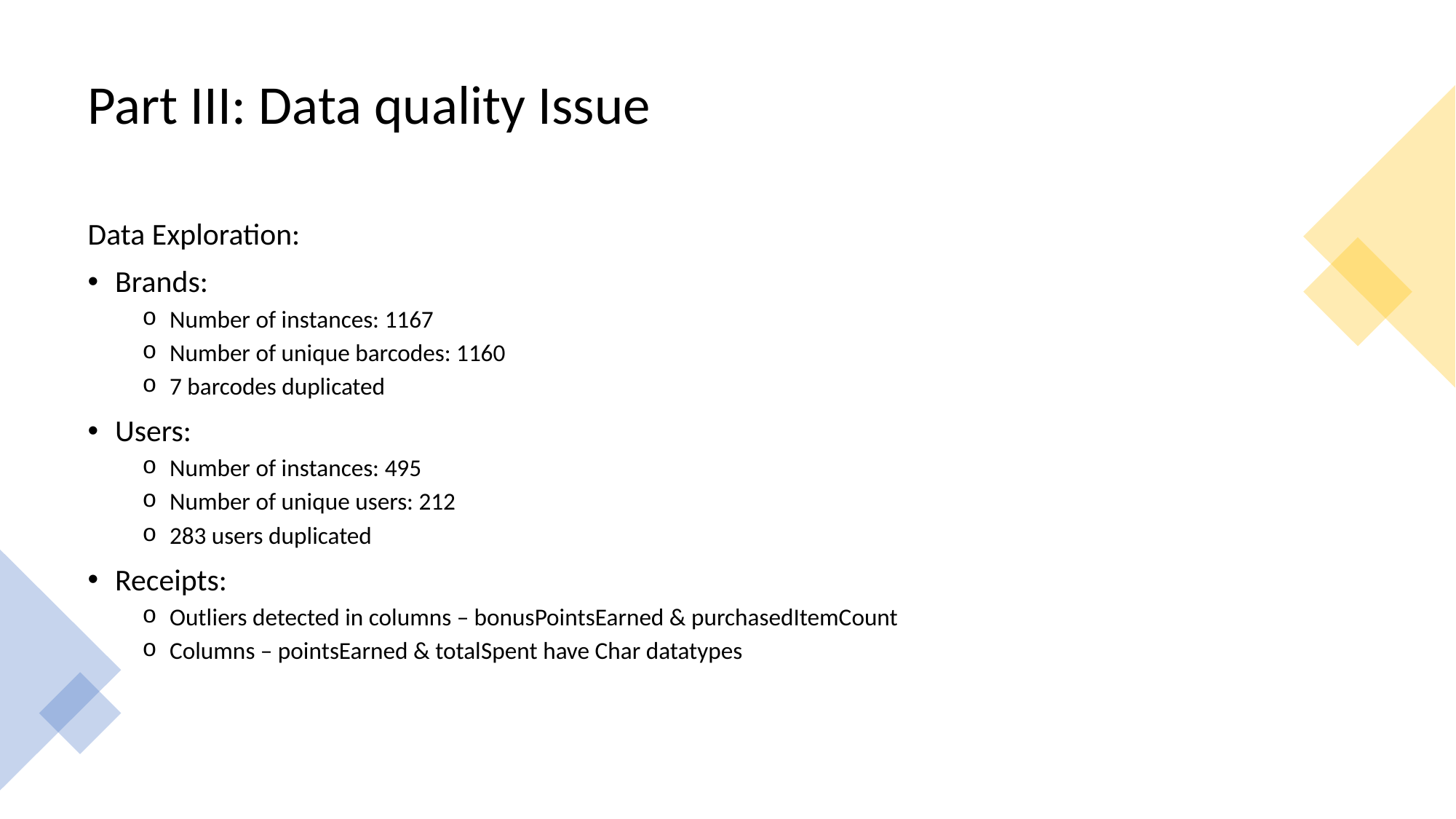

# Part III: Data quality Issue

Data Exploration:
Brands:
Number of instances: 1167
Number of unique barcodes: 1160
7 barcodes duplicated
Users:
Number of instances: 495
Number of unique users: 212
283 users duplicated
Receipts:
Outliers detected in columns – bonusPointsEarned & purchasedItemCount
Columns – pointsEarned & totalSpent have Char datatypes